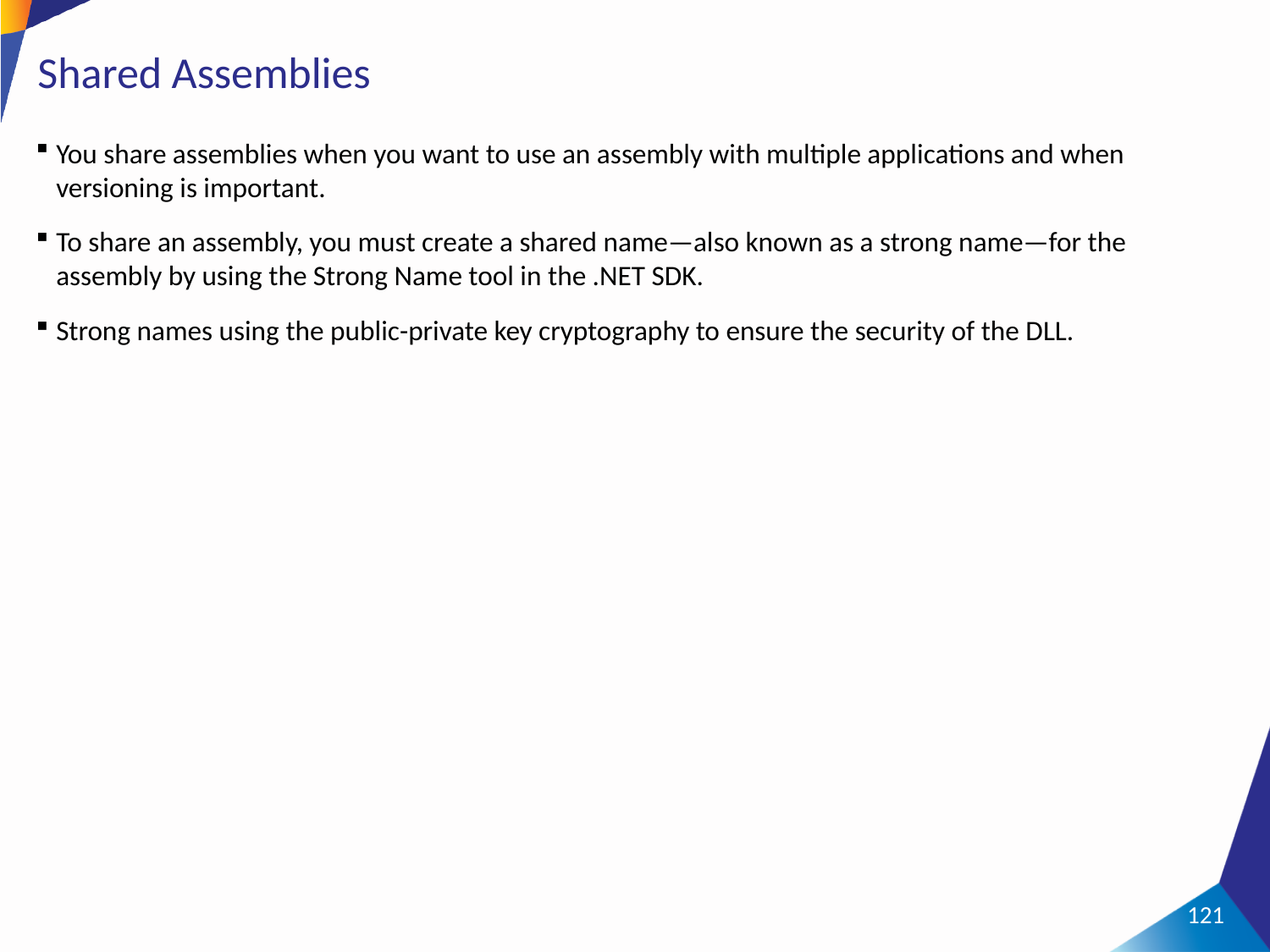

# Shared Assemblies
You share assemblies when you want to use an assembly with multiple applications and when versioning is important.
To share an assembly, you must create a shared name—also known as a strong name—for the assembly by using the Strong Name tool in the .NET SDK.
Strong names using the public-private key cryptography to ensure the security of the DLL.